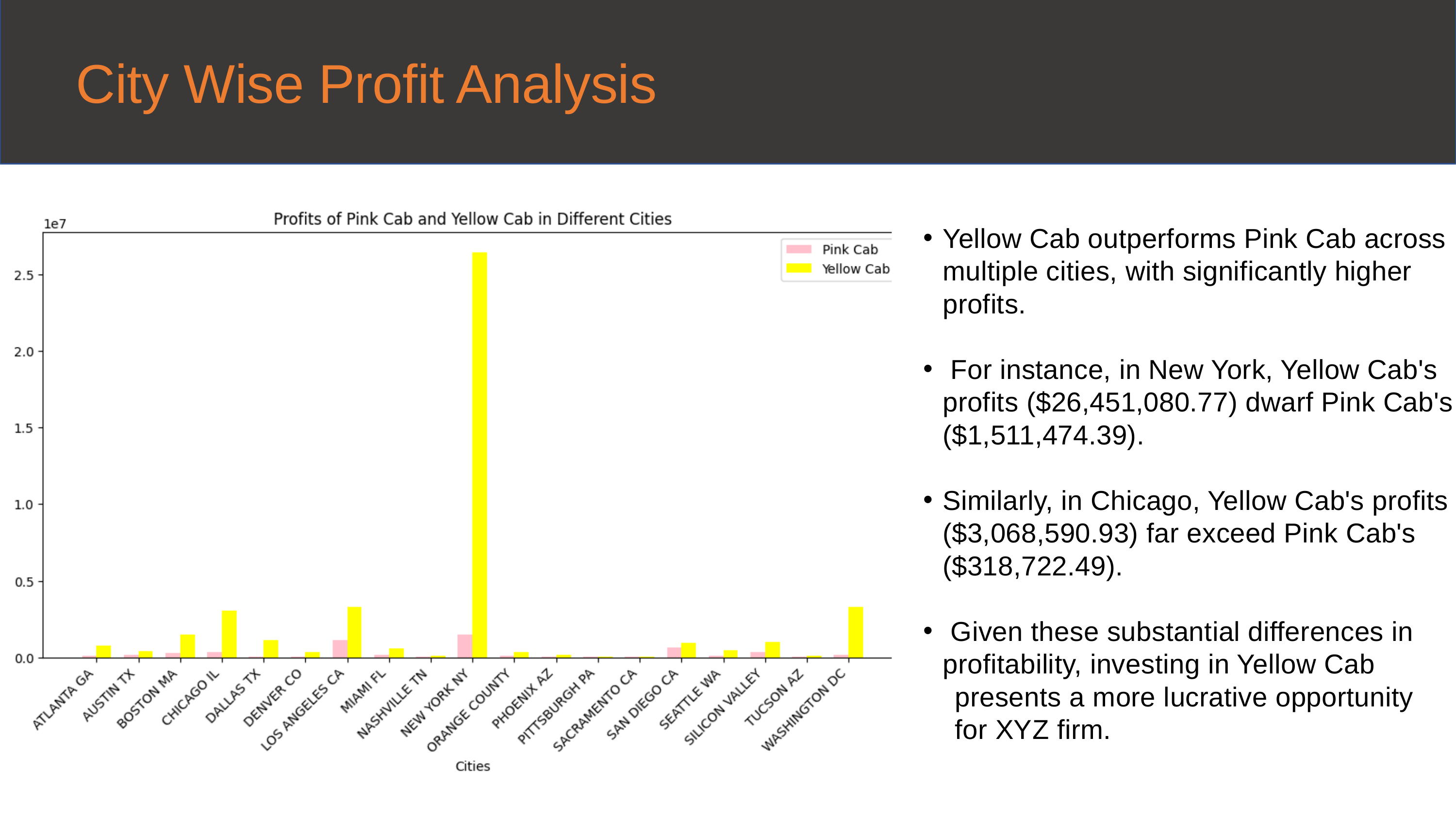

City Wise Profit Analysis

Yellow Cab outperforms Pink Cab across multiple cities, with significantly higher profits.

 For instance, in New York, Yellow Cab's profits ($26,451,080.77) dwarf Pink Cab's ($1,511,474.39).

Similarly, in Chicago, Yellow Cab's profits ($3,068,590.93) far exceed Pink Cab's ($318,722.49).

 Given these substantial differences in profitability, investing in Yellow Cab
    presents a more lucrative opportunity
    for XYZ firm.